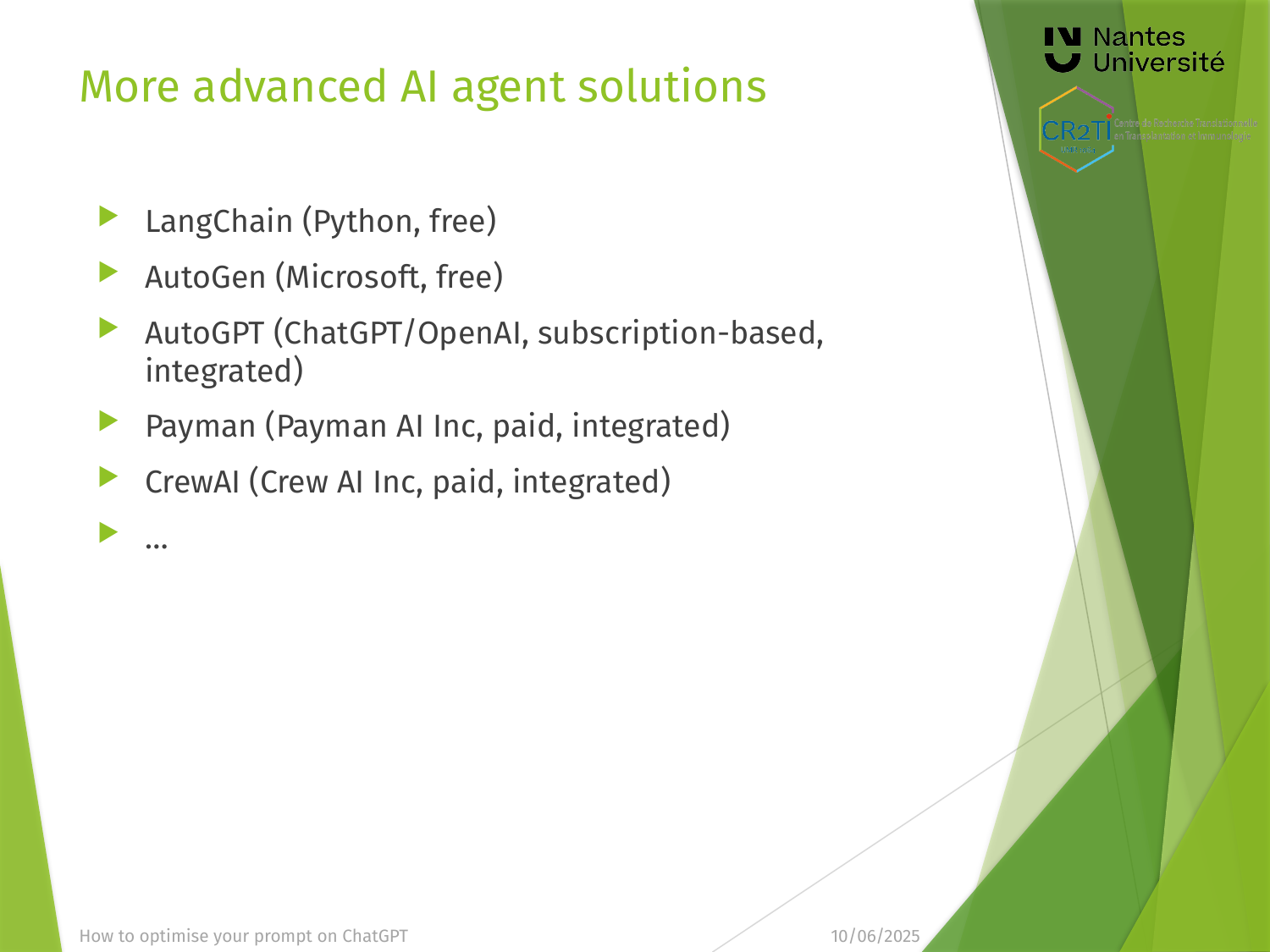

# More advanced AI agent solutions
LangChain (Python, free)
AutoGen (Microsoft, free)
AutoGPT (ChatGPT/OpenAI, subscription-based, integrated)
Payman (Payman AI Inc, paid, integrated)
CrewAI (Crew AI Inc, paid, integrated)
…